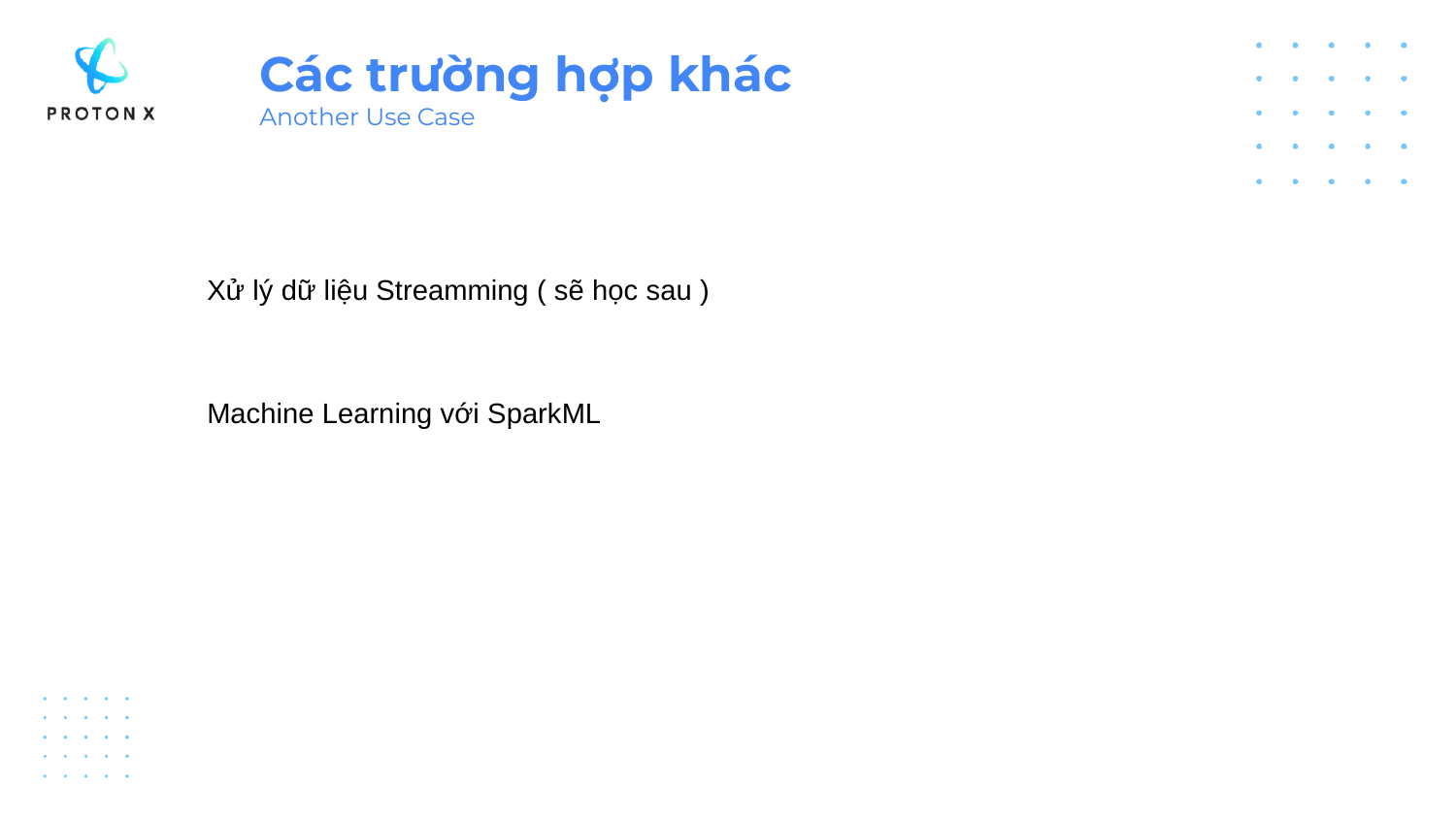

Các trường hợp khác
Another Use Case

Xử lý dữ liệu Streamming ( sẽ học sau )
Machine Learning với SparkML